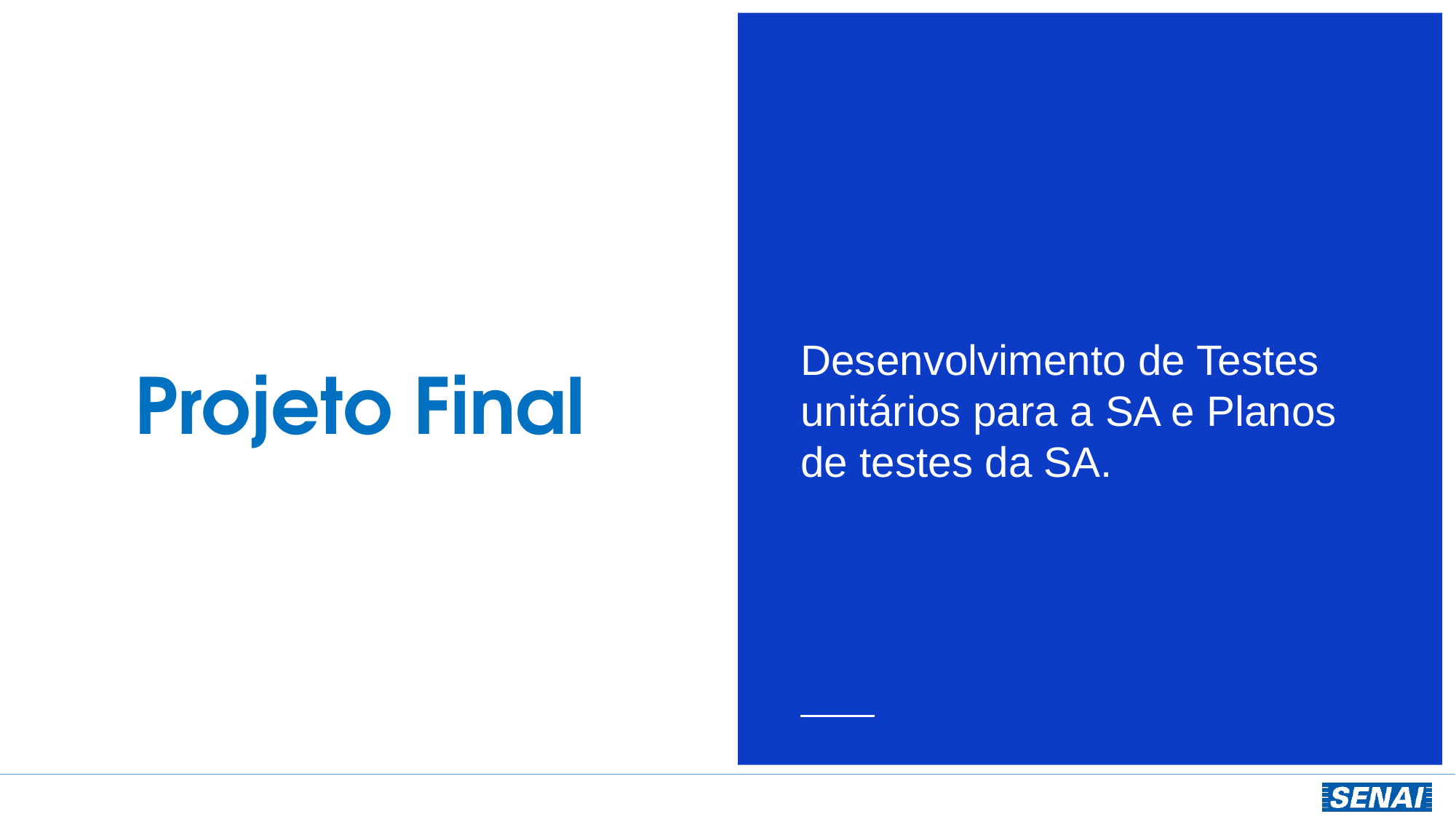

Desenvolvimento de Testes unitários para a SA e Planos de testes da SA.
# Projeto Final